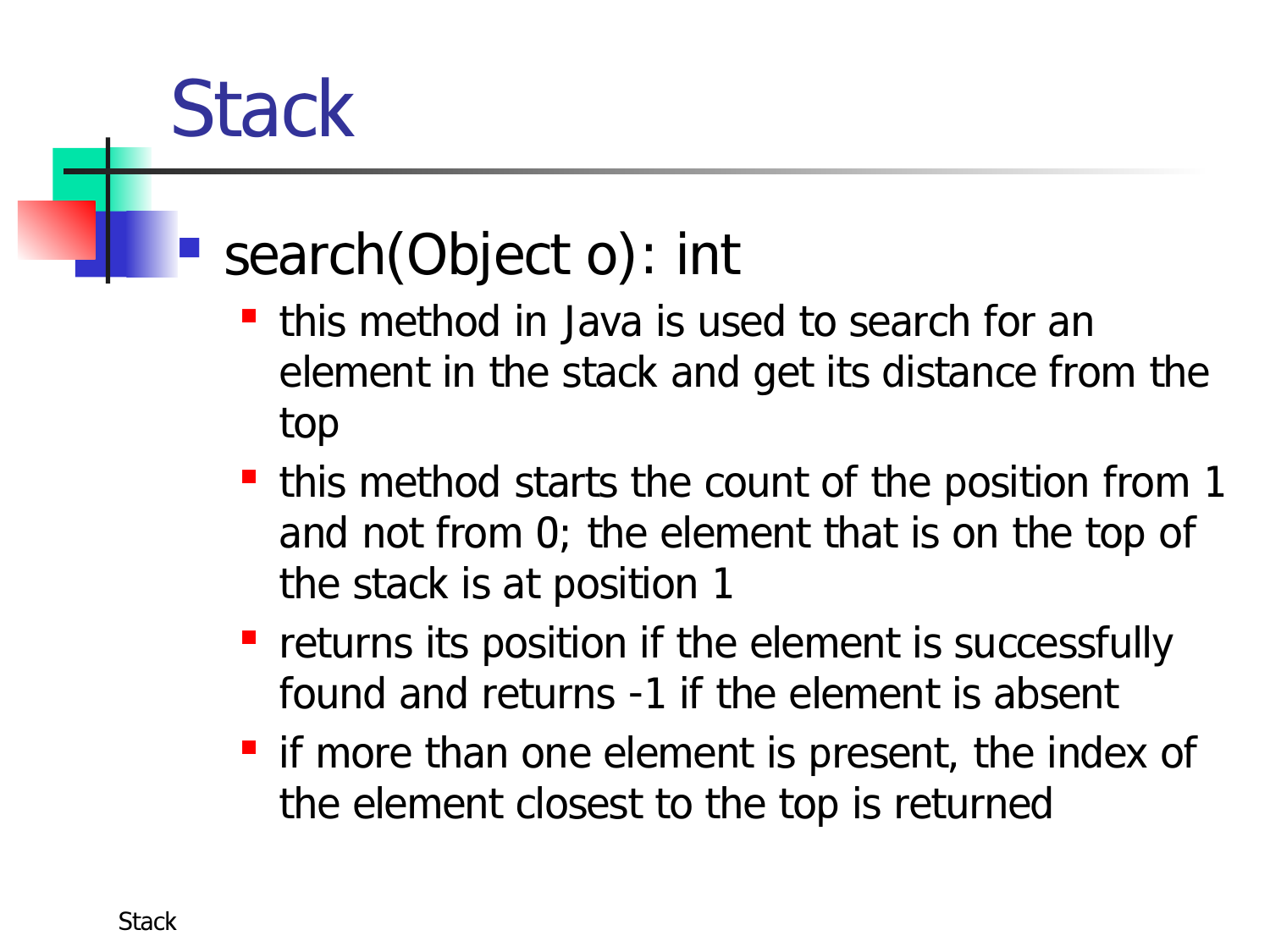

# Stack
search(Object o): int
this method in Java is used to search for an element in the stack and get its distance from the top
this method starts the count of the position from 1 and not from 0; the element that is on the top of the stack is at position 1
returns its position if the element is successfully found and returns -1 if the element is absent
if more than one element is present, the index of the element closest to the top is returned
Stack